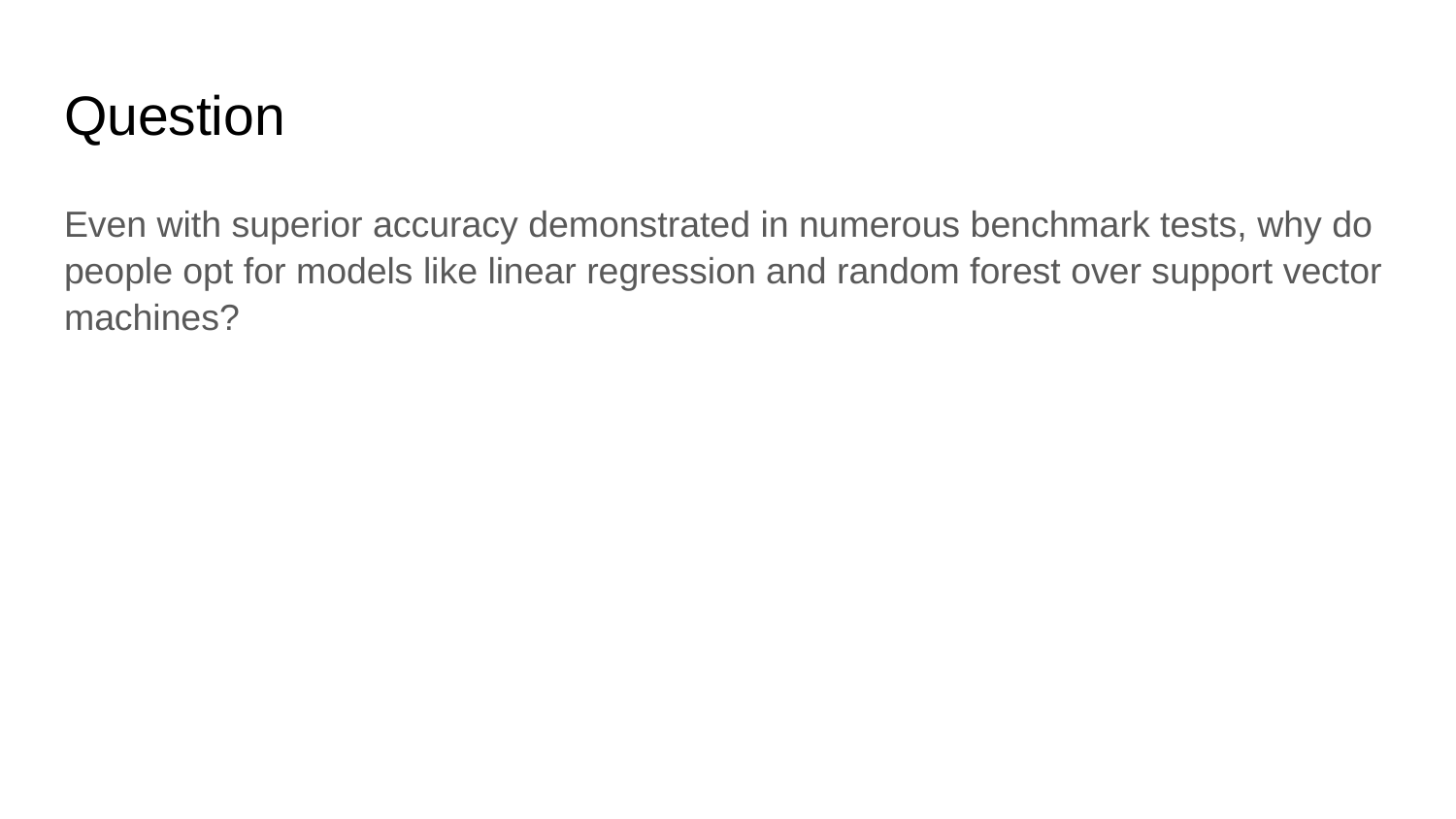

# Question
Even with superior accuracy demonstrated in numerous benchmark tests, why do people opt for models like linear regression and random forest over support vector machines?